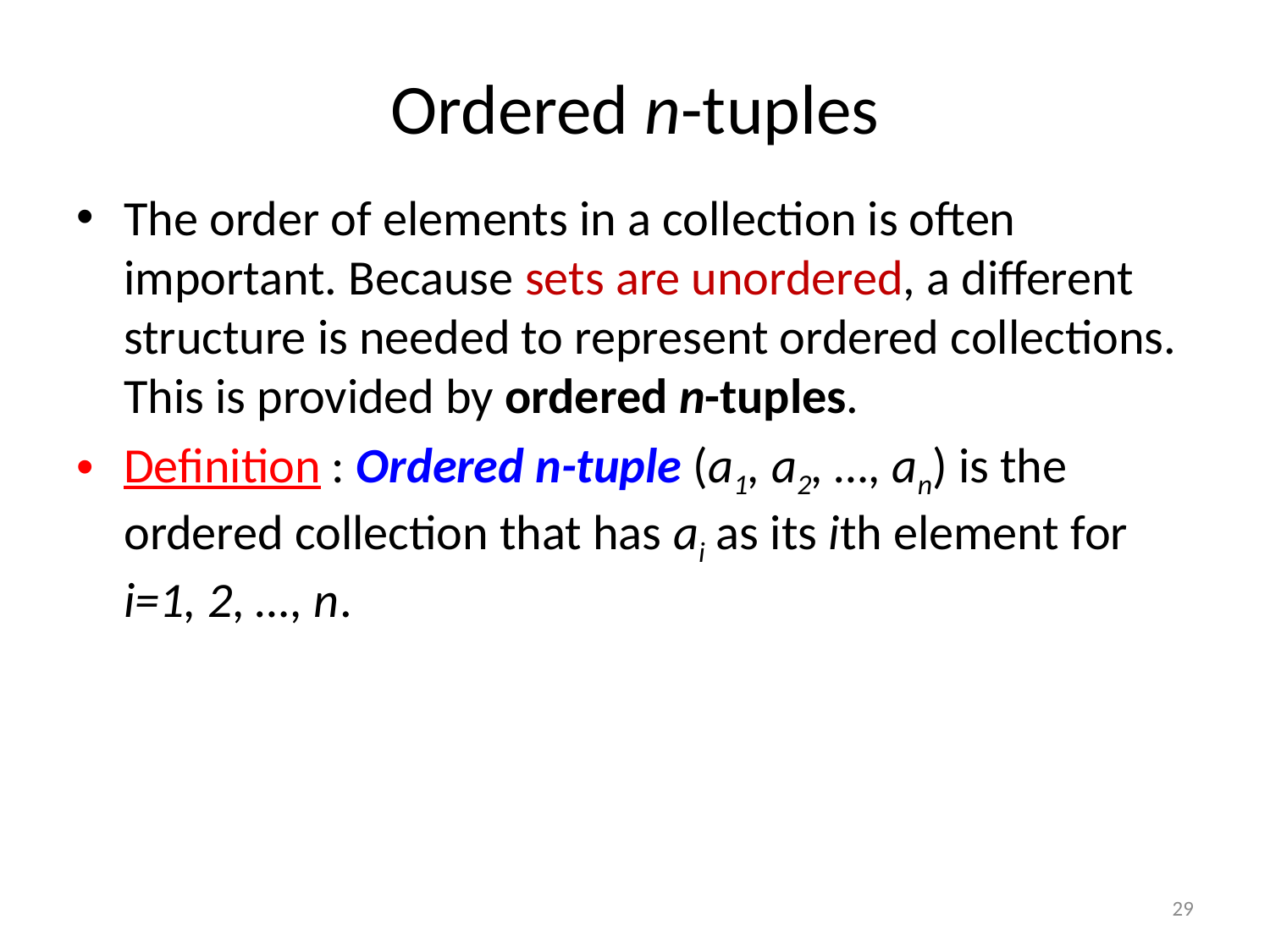

# Ordered n-tuples
The order of elements in a collection is often important. Because sets are unordered, a different structure is needed to represent ordered collections. This is provided by ordered n-tuples.
Definition : Ordered n-tuple (a1, a2, …, an) is the ordered collection that has ai as its ith element for i=1, 2, …, n.

29